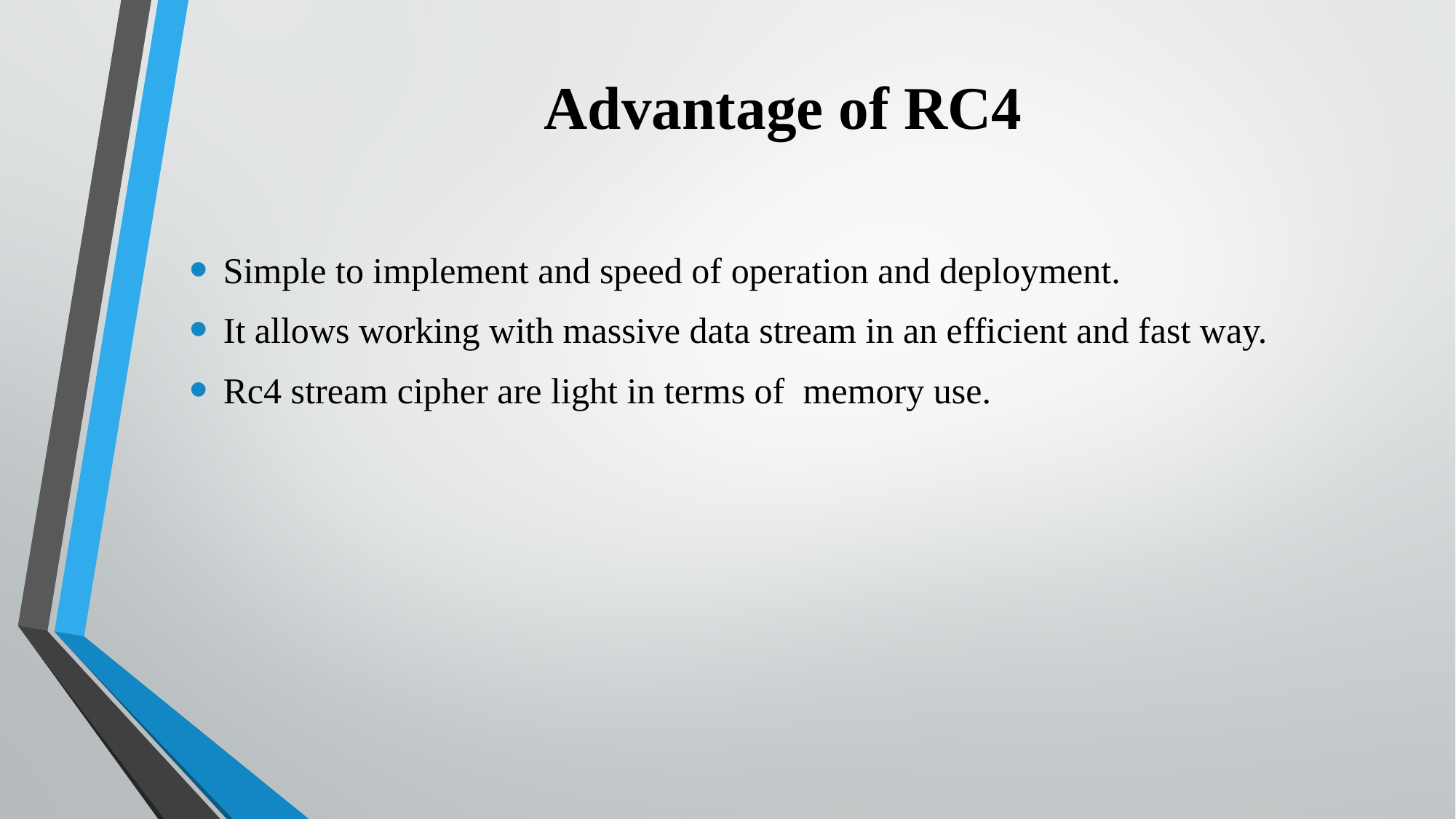

# Advantage of RC4
Simple to implement and speed of operation and deployment.
It allows working with massive data stream in an efficient and fast way.
Rc4 stream cipher are light in terms of  memory use.